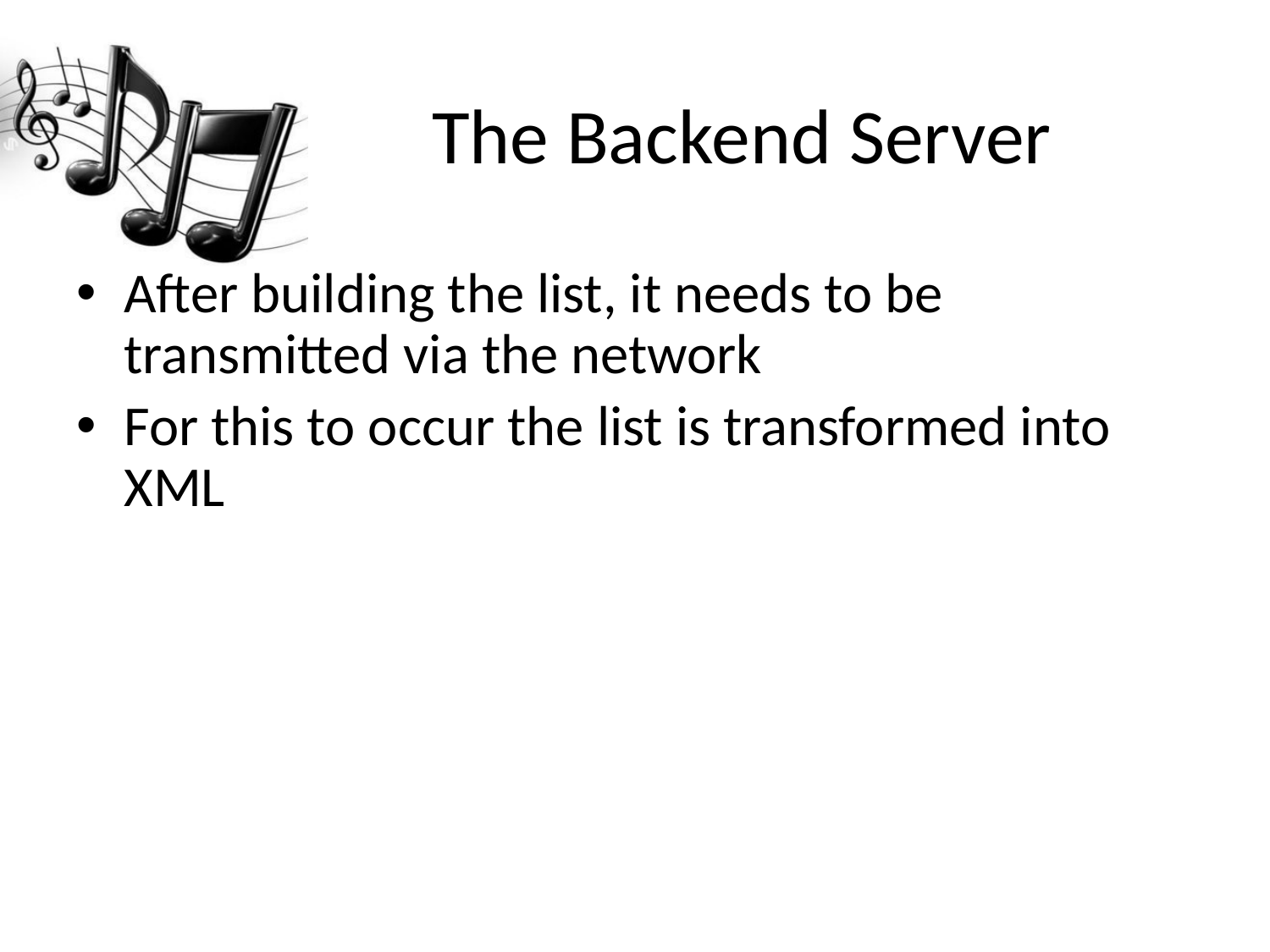

# The Backend Server
After building the list, it needs to be transmitted via the network
For this to occur the list is transformed into XML